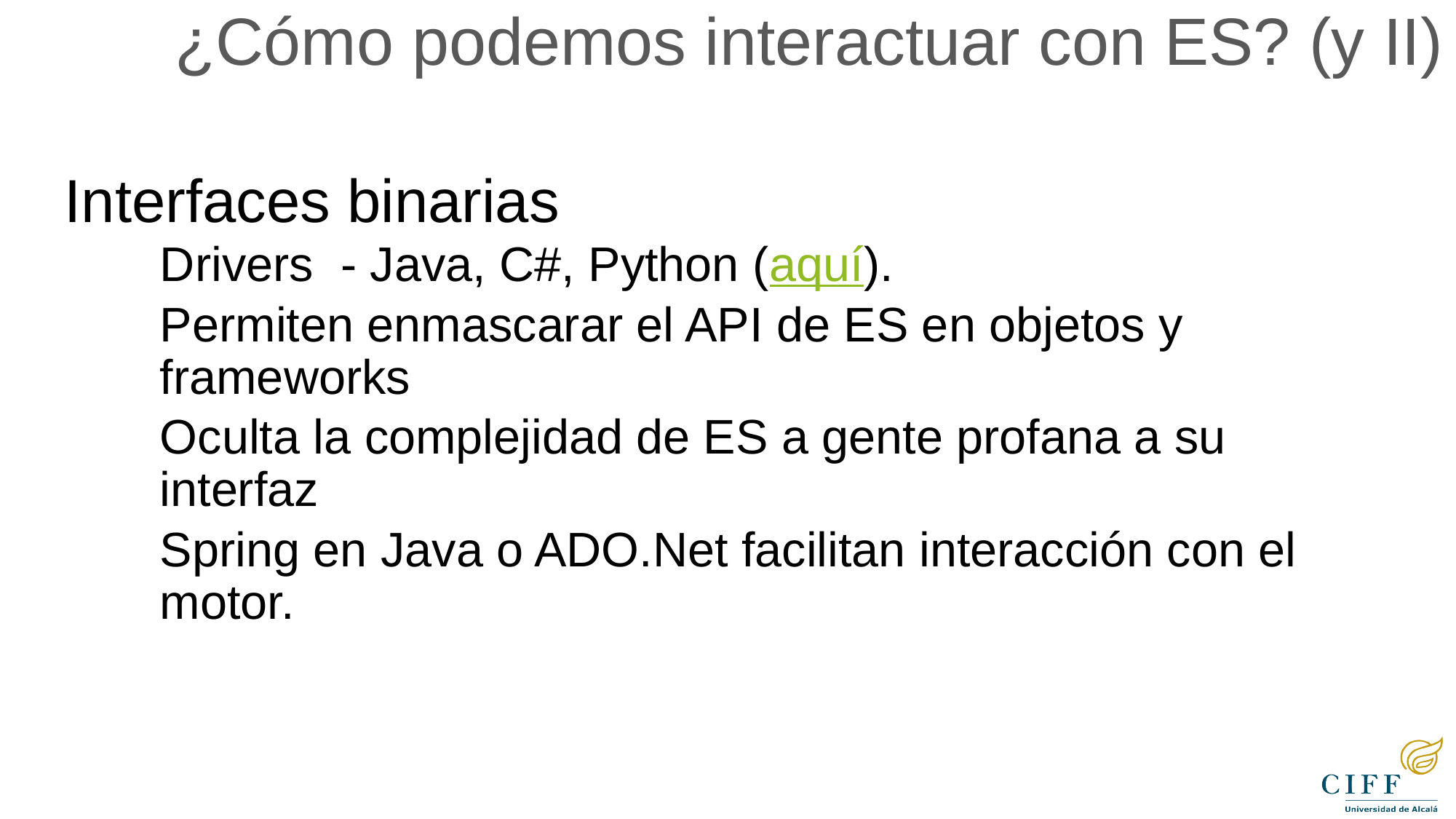

¿Cómo podemos interactuar con ES? (y II)
Interfaces binarias
Drivers  - Java, C#, Python (aquí).
Permiten enmascarar el API de ES en objetos y frameworks
Oculta la complejidad de ES a gente profana a su interfaz
Spring en Java o ADO.Net facilitan interacción con el motor.